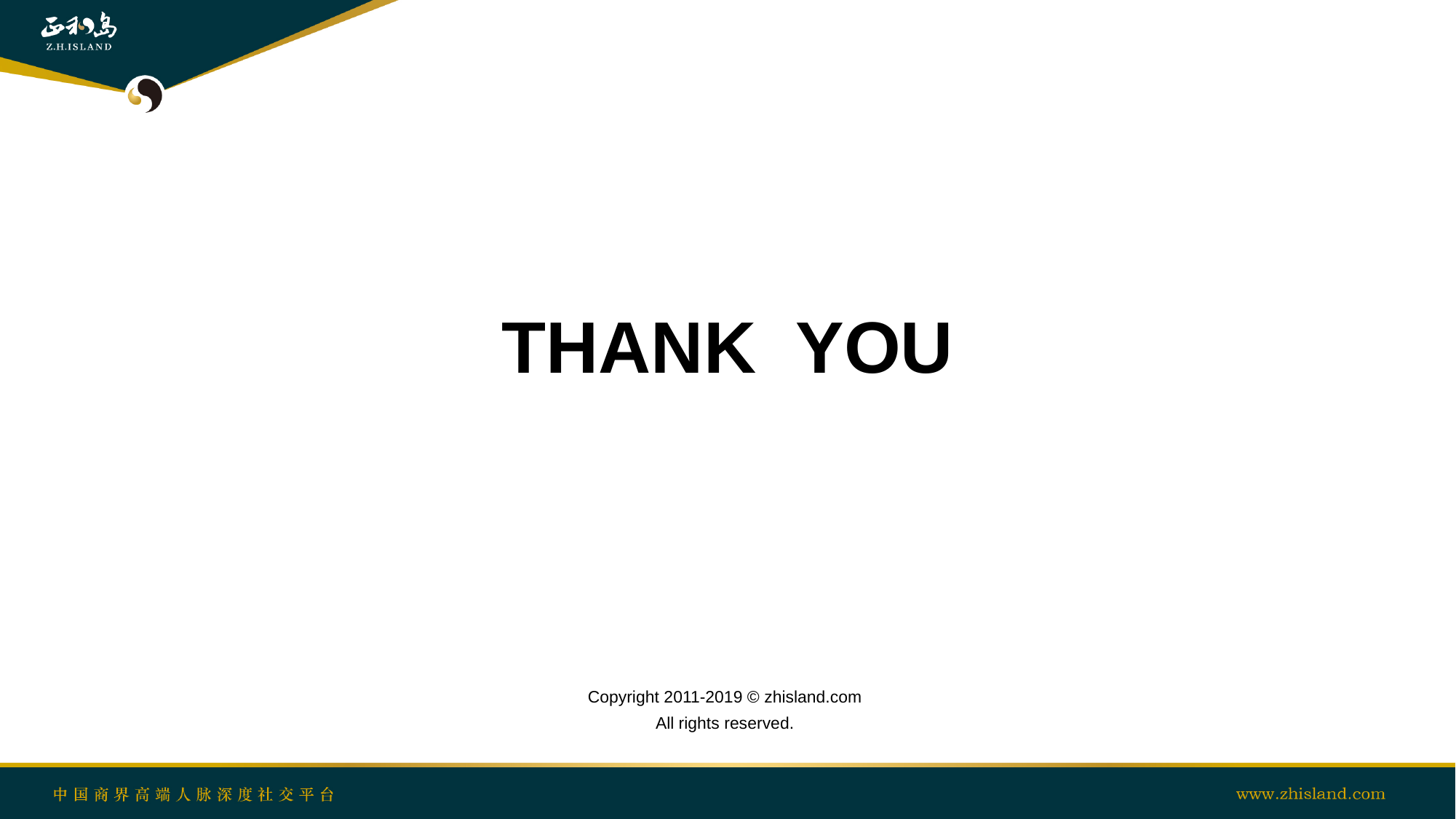

THANK  YOU
Copyright 2011-2019 © zhisland.com
All rights reserved.